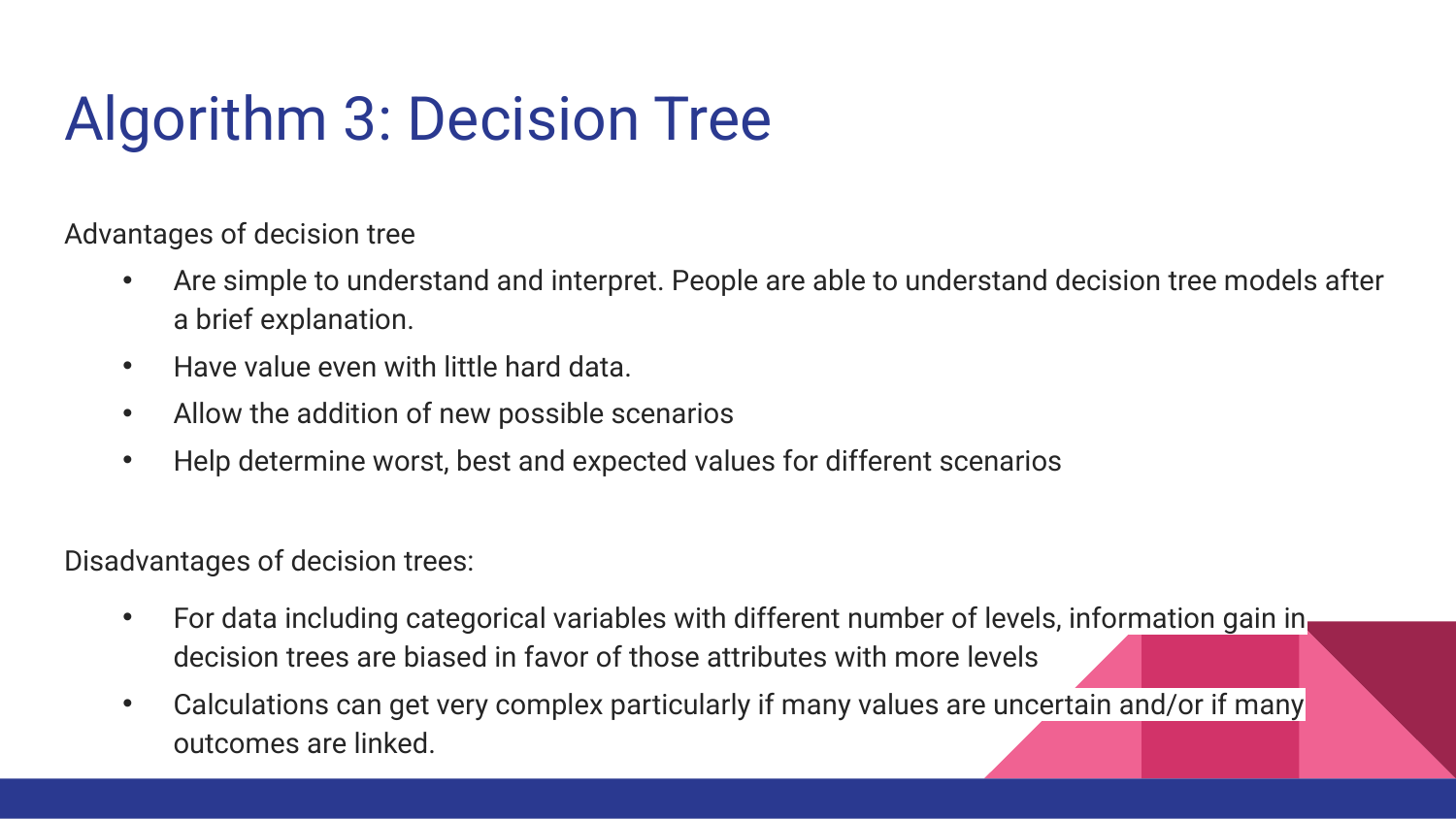

# Algorithm 3: Decision Tree
Advantages of decision tree
Are simple to understand and interpret. People are able to understand decision tree models after a brief explanation.
Have value even with little hard data.
Allow the addition of new possible scenarios
Help determine worst, best and expected values for different scenarios

Disadvantages of decision trees:
For data including categorical variables with different number of levels, information gain in decision trees are biased in favor of those attributes with more levels
Calculations can get very complex particularly if many values are uncertain and/or if many outcomes are linked.